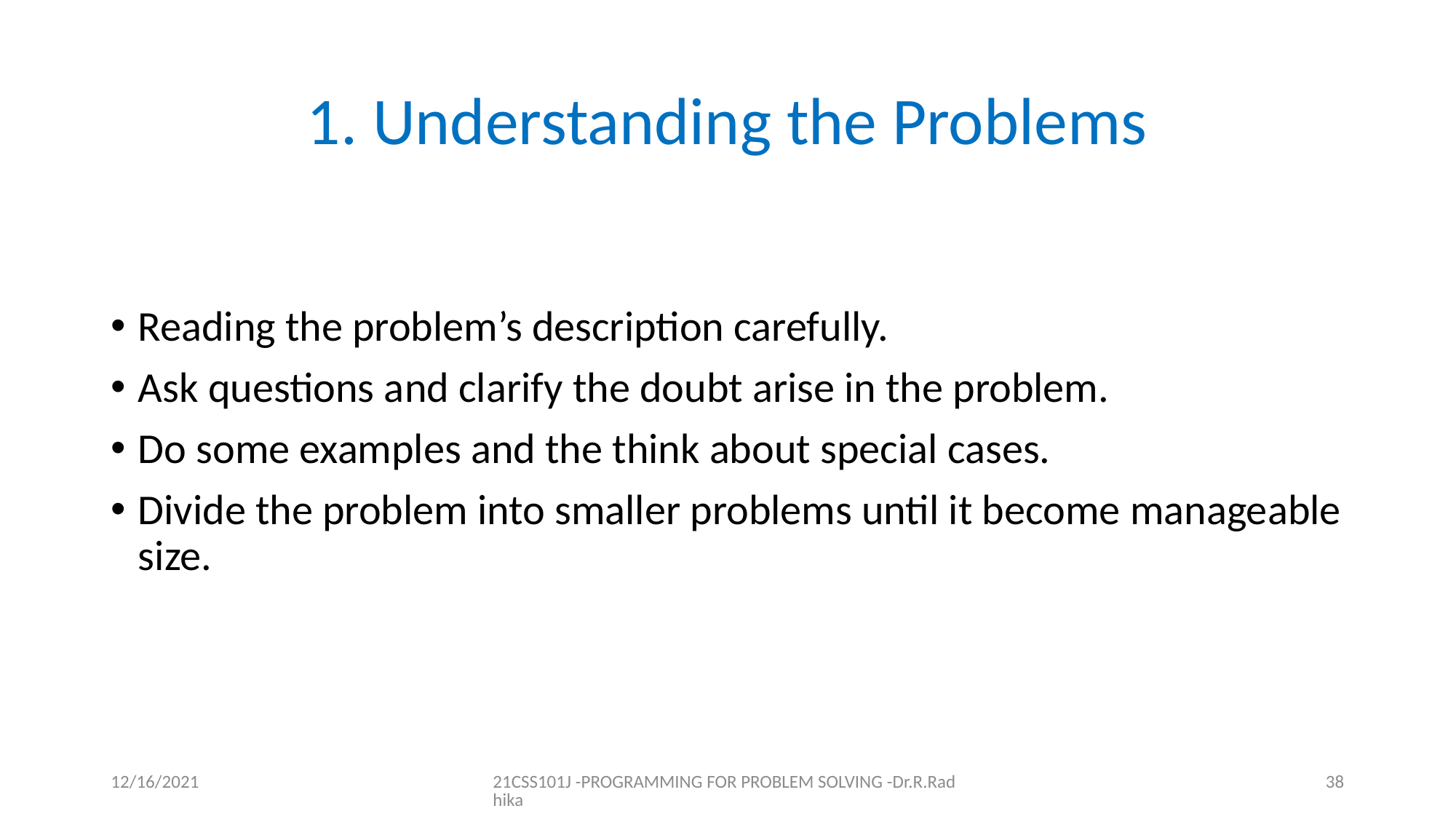

# 1. Understanding the Problems
Reading the problem’s description carefully.
Ask questions and clarify the doubt arise in the problem.
Do some examples and the think about special cases.
Divide the problem into smaller problems until it become manageable size.
12/16/2021
21CSS101J -PROGRAMMING FOR PROBLEM SOLVING -Dr.R.Radhika
38